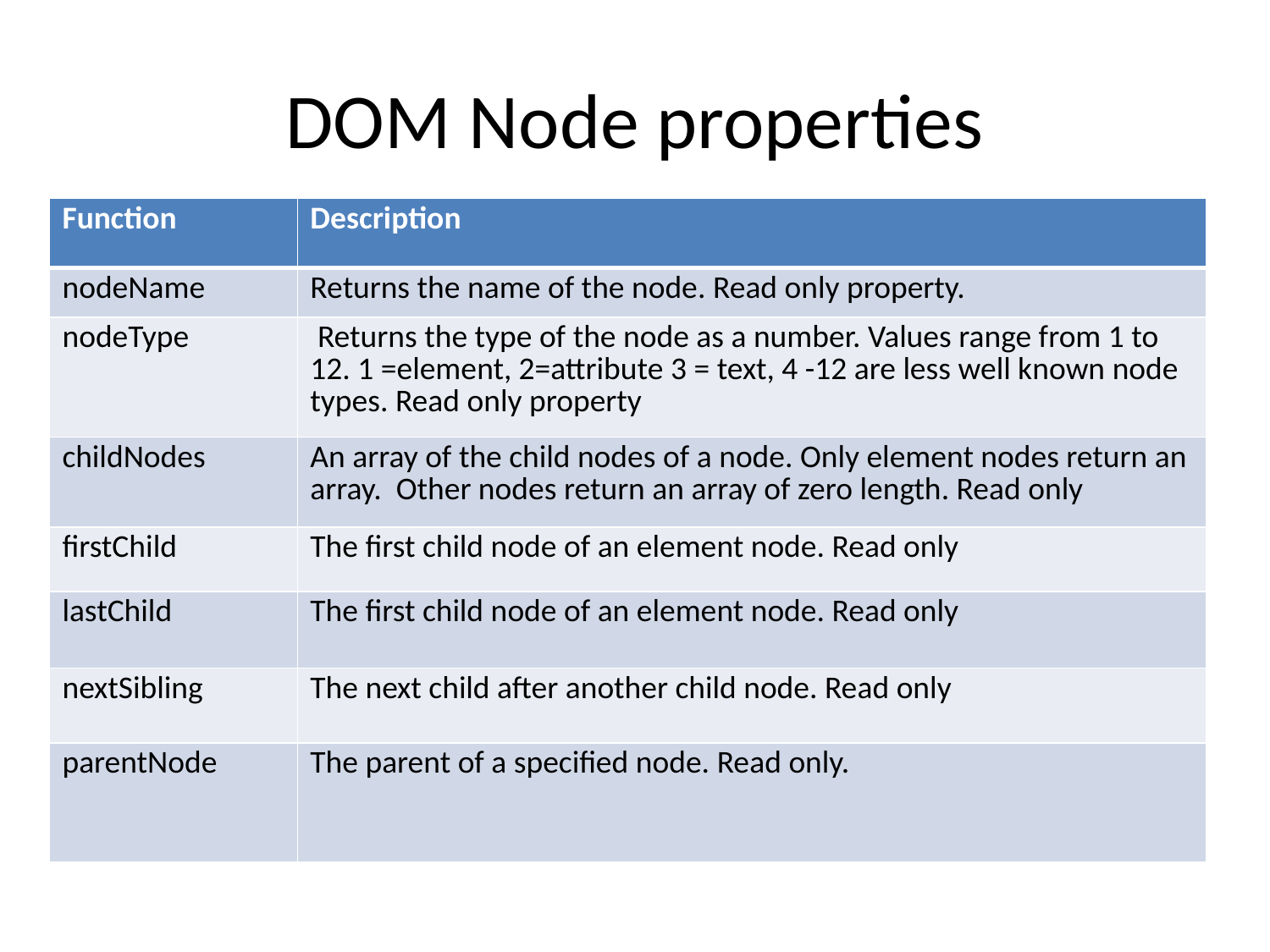

# DOM Node properties
| Function | Description |
| --- | --- |
| nodeName | Returns the name of the node. Read only property. |
| nodeType | Returns the type of the node as a number. Values range from 1 to 12. 1 =element, 2=attribute 3 = text, 4 -12 are less well known node types. Read only property |
| childNodes | An array of the child nodes of a node. Only element nodes return an array. Other nodes return an array of zero length. Read only |
| firstChild | The first child node of an element node. Read only |
| lastChild | The first child node of an element node. Read only |
| nextSibling | The next child after another child node. Read only |
| parentNode | The parent of a specified node. Read only. |